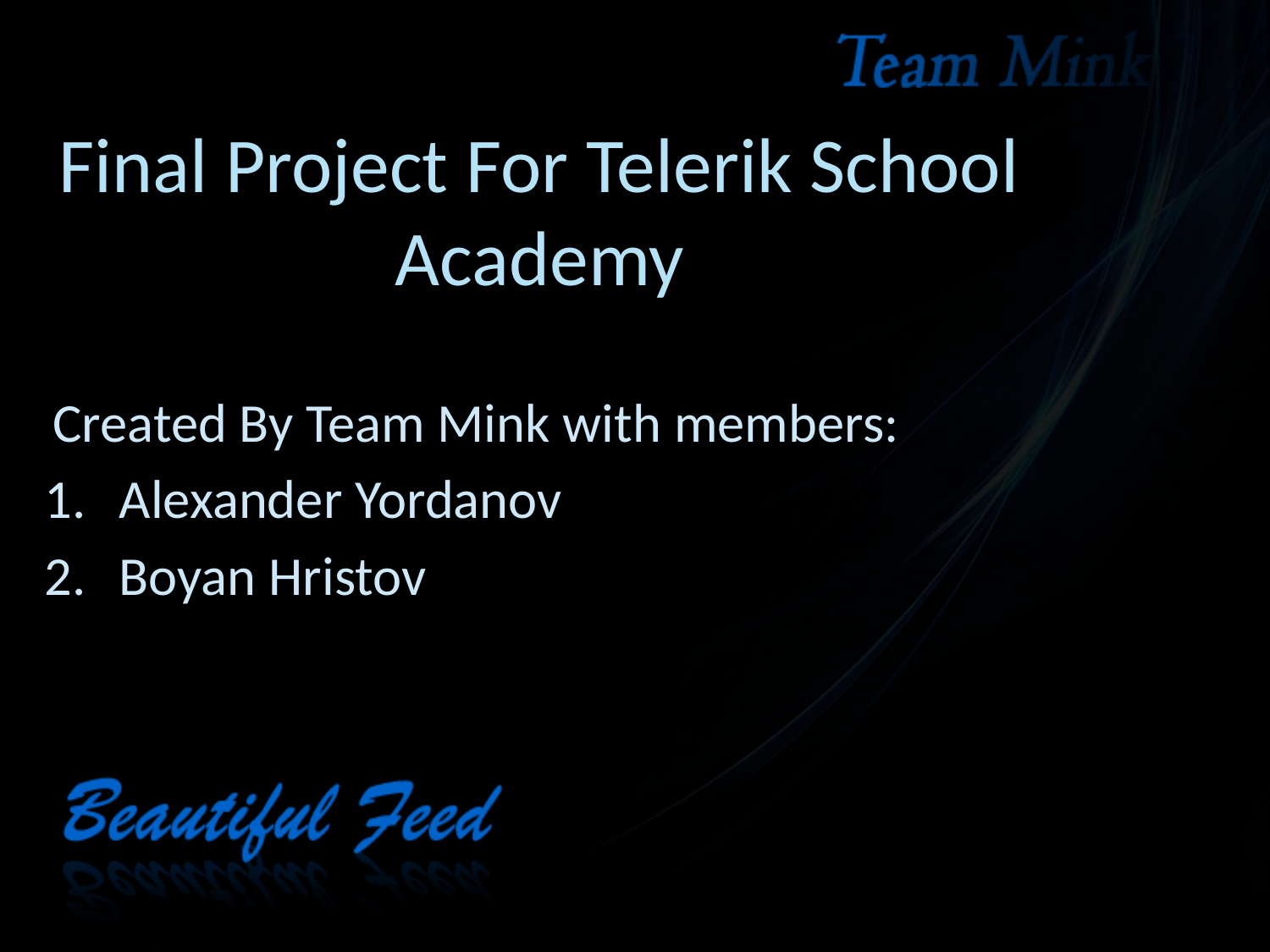

# Final Project For Telerik School Academy
Created By Team Mink with members:
Alexander Yordanov
Boyan Hristov